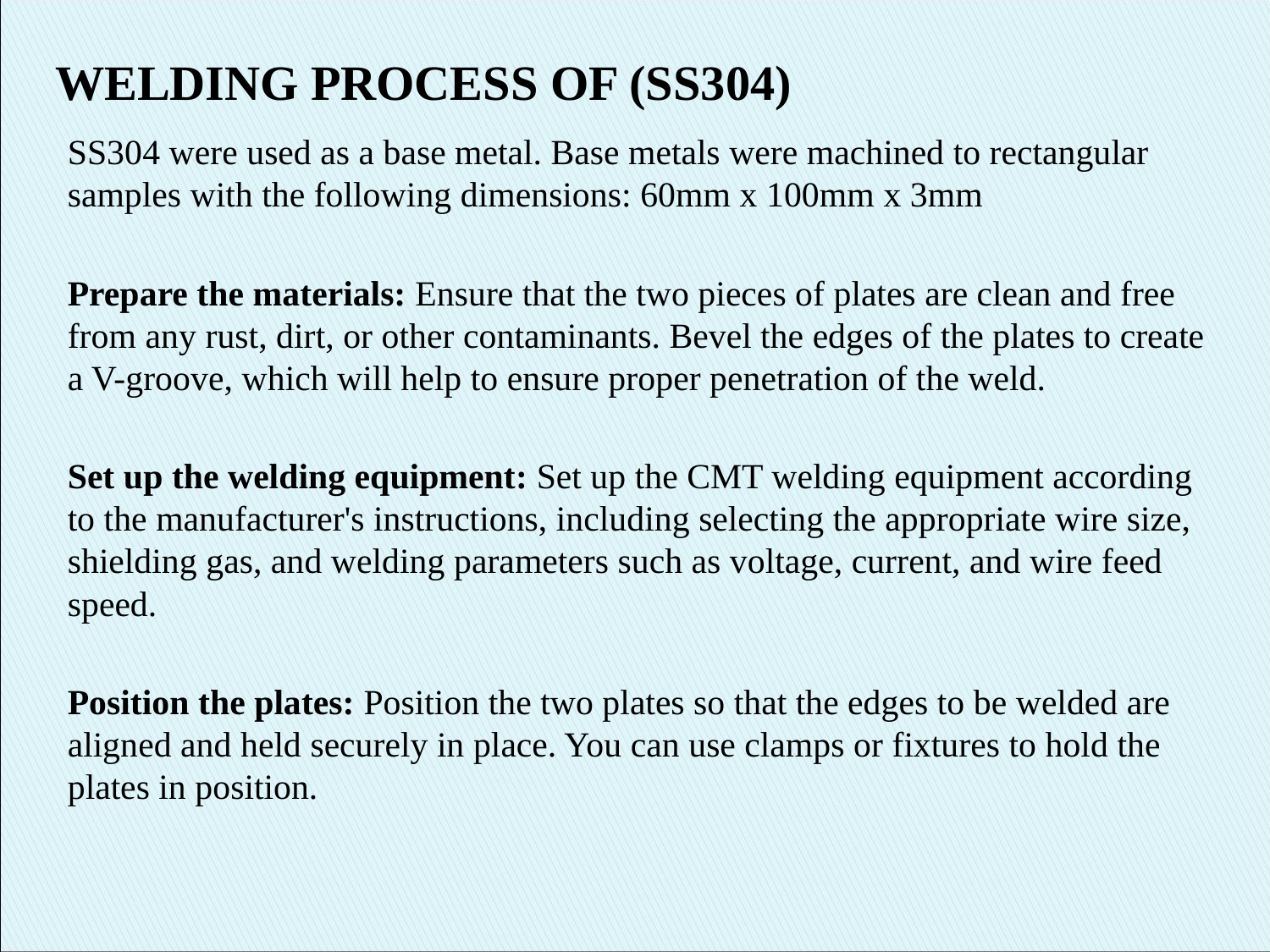

# WELDING PROCESS OF (SS304)
SS304 were used as a base metal. Base metals were machined to rectangular samples with the following dimensions: 60mm x 100mm x 3mm

Prepare the materials: Ensure that the two pieces of plates are clean and free from any rust, dirt, or other contaminants. Bevel the edges of the plates to create a V-groove, which will help to ensure proper penetration of the weld.

Set up the welding equipment: Set up the CMT welding equipment according to the manufacturer's instructions, including selecting the appropriate wire size, shielding gas, and welding parameters such as voltage, current, and wire feed speed.

Position the plates: Position the two plates so that the edges to be welded are aligned and held securely in place. You can use clamps or fixtures to hold the plates in position.